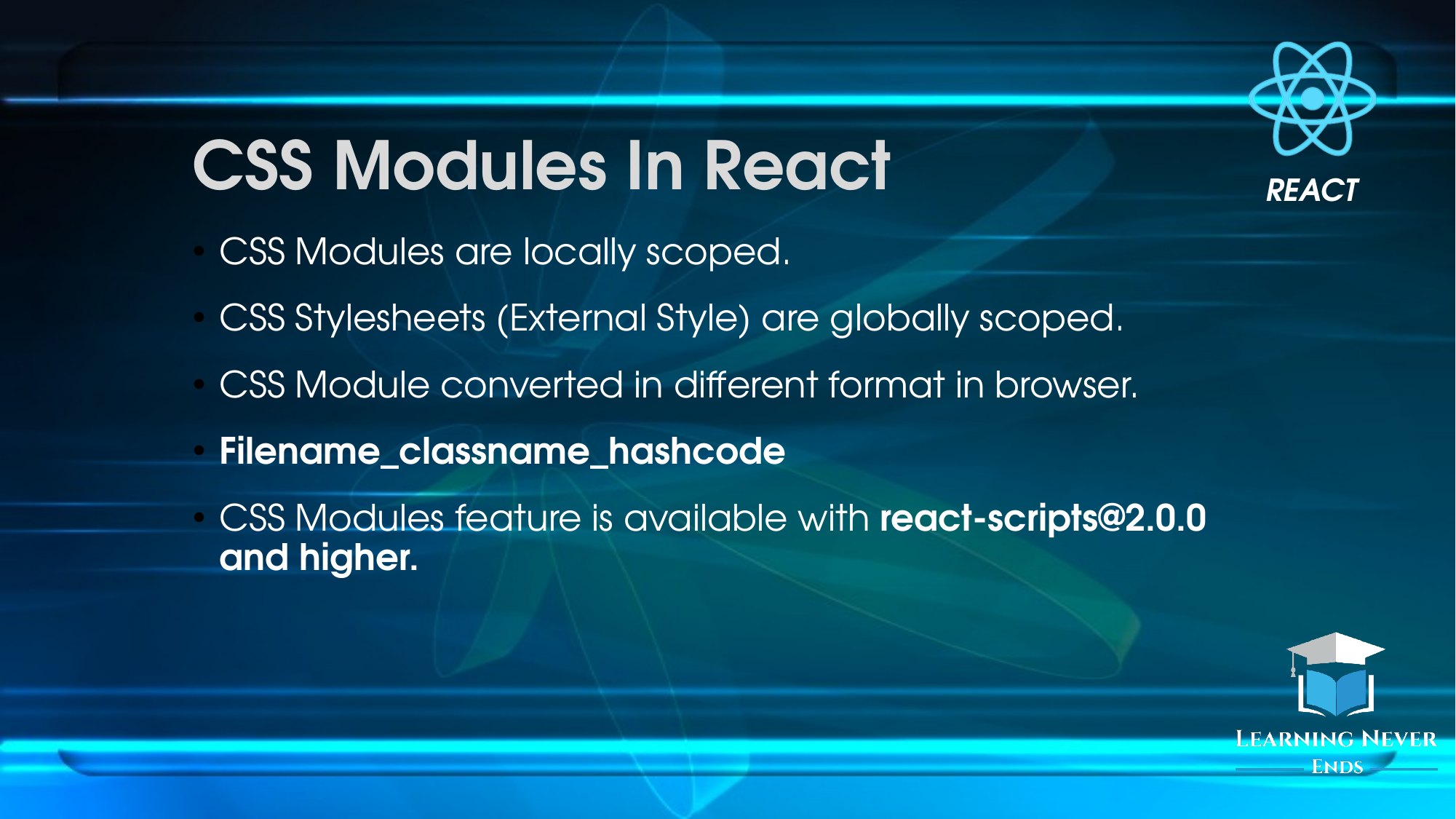

# CSS Modules In React
CSS Modules are locally scoped.
CSS Stylesheets (External Style) are globally scoped.
CSS Module converted in different format in browser.
Filename_classname_hashcode
CSS Modules feature is available with react-scripts@2.0.0 and higher.